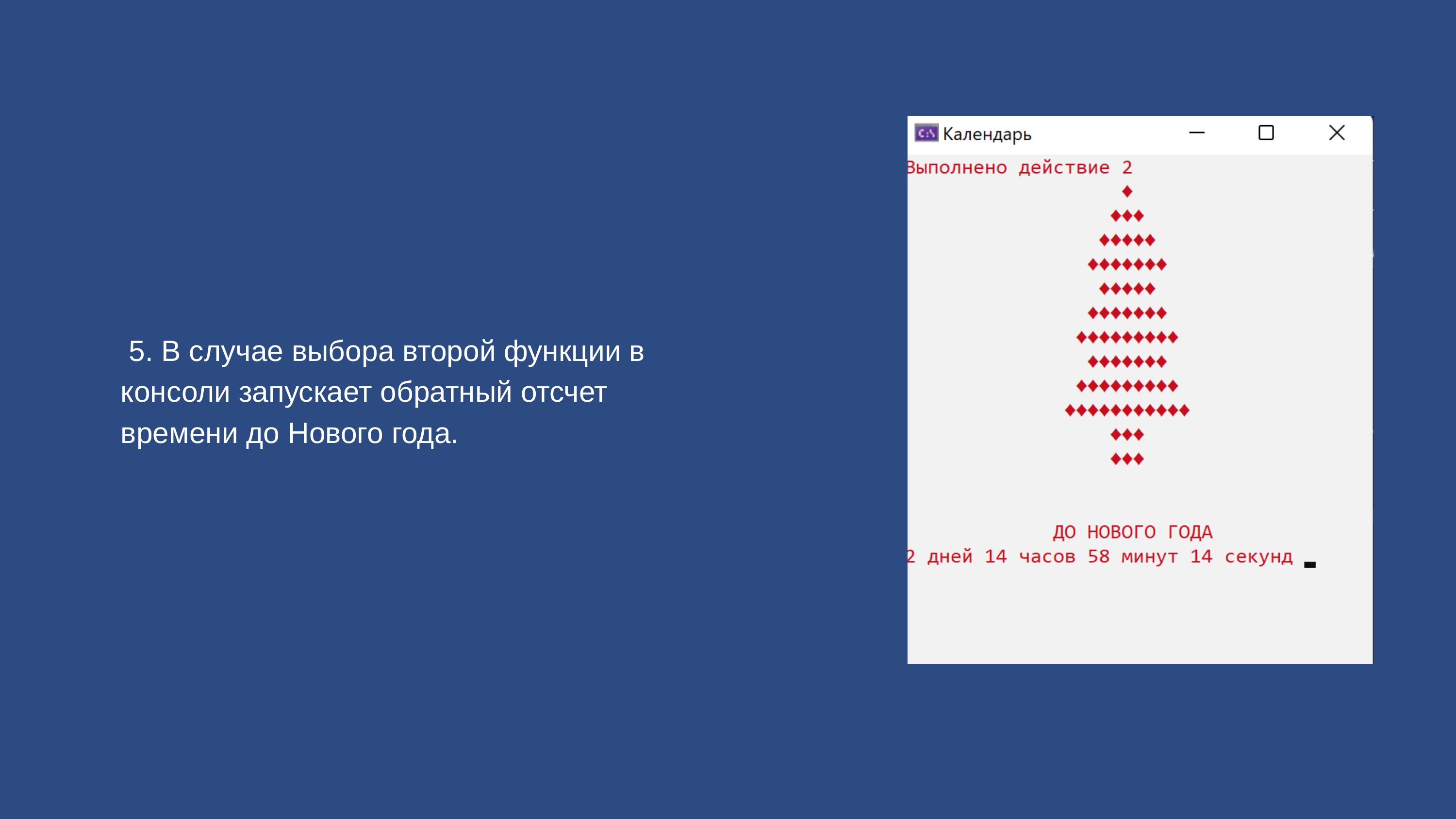

5. В случае выбора второй функции в консоли запускает обратный отсчет времени до Нового года.